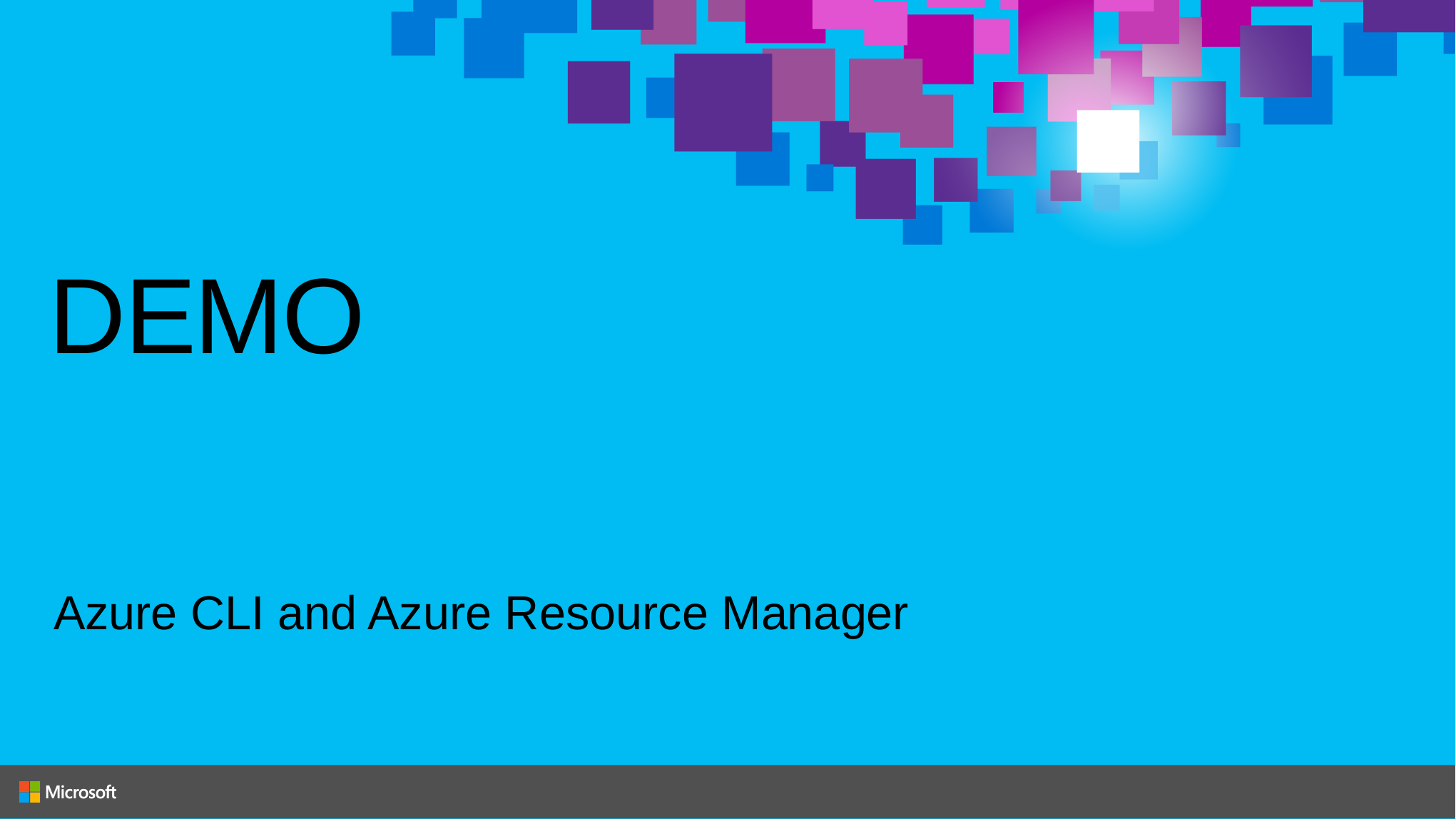

# DEMO
Azure CLI and Azure Resource Manager